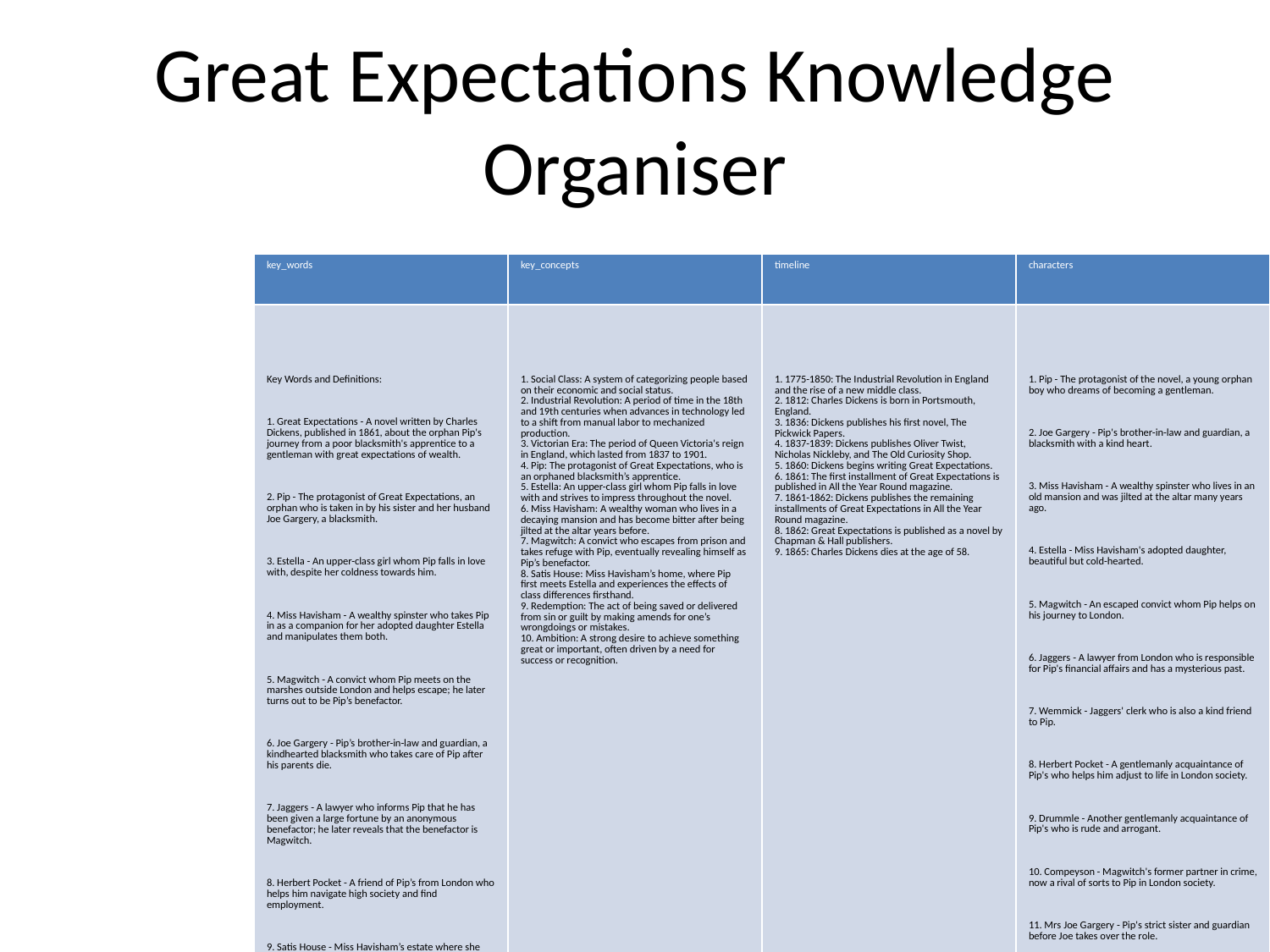

# Great Expectations Knowledge Organiser
| key\_words | key\_concepts | timeline | characters | characters\_quotes | dramatic\_devices |
| --- | --- | --- | --- | --- | --- |
| Key Words and Definitions: 1. Great Expectations - A novel written by Charles Dickens, published in 1861, about the orphan Pip's journey from a poor blacksmith's apprentice to a gentleman with great expectations of wealth. 2. Pip - The protagonist of Great Expectations, an orphan who is taken in by his sister and her husband Joe Gargery, a blacksmith. 3. Estella - An upper-class girl whom Pip falls in love with, despite her coldness towards him. 4. Miss Havisham - A wealthy spinster who takes Pip in as a companion for her adopted daughter Estella and manipulates them both. 5. Magwitch - A convict whom Pip meets on the marshes outside London and helps escape; he later turns out to be Pip’s benefactor. 6. Joe Gargery - Pip’s brother-in-law and guardian, a kindhearted blacksmith who takes care of Pip after his parents die. 7. Jaggers - A lawyer who informs Pip that he has been given a large fortune by an anonymous benefactor; he later reveals that the benefactor is Magwitch. 8. Herbert Pocket - A friend of Pip’s from London who helps him navigate high society and find employment. 9. Satis House - Miss Havisham’s estate where she lives in seclusion after being jilted at the altar years before; it is also where Pip first meets Estella. 10. Biddy - A young woman who works for Joe Gargery and becomes a close friend of Pip’s; she eventually marries Joe and takes over his business when he dies. | 1. Social Class: A system of categorizing people based on their economic and social status. 2. Industrial Revolution: A period of time in the 18th and 19th centuries when advances in technology led to a shift from manual labor to mechanized production. 3. Victorian Era: The period of Queen Victoria's reign in England, which lasted from 1837 to 1901. 4. Pip: The protagonist of Great Expectations, who is an orphaned blacksmith’s apprentice. 5. Estella: An upper-class girl whom Pip falls in love with and strives to impress throughout the novel. 6. Miss Havisham: A wealthy woman who lives in a decaying mansion and has become bitter after being jilted at the altar years before. 7. Magwitch: A convict who escapes from prison and takes refuge with Pip, eventually revealing himself as Pip’s benefactor. 8. Satis House: Miss Havisham’s home, where Pip first meets Estella and experiences the effects of class differences firsthand. 9. Redemption: The act of being saved or delivered from sin or guilt by making amends for one’s wrongdoings or mistakes. 10. Ambition: A strong desire to achieve something great or important, often driven by a need for success or recognition. | 1. 1775-1850: The Industrial Revolution in England and the rise of a new middle class. 2. 1812: Charles Dickens is born in Portsmouth, England. 3. 1836: Dickens publishes his first novel, The Pickwick Papers. 4. 1837-1839: Dickens publishes Oliver Twist, Nicholas Nickleby, and The Old Curiosity Shop. 5. 1860: Dickens begins writing Great Expectations. 6. 1861: The first installment of Great Expectations is published in All the Year Round magazine. 7. 1861-1862: Dickens publishes the remaining installments of Great Expectations in All the Year Round magazine. 8. 1862: Great Expectations is published as a novel by Chapman & Hall publishers. 9. 1865: Charles Dickens dies at the age of 58. | 1. Pip - The protagonist of the novel, a young orphan boy who dreams of becoming a gentleman. 2. Joe Gargery - Pip's brother-in-law and guardian, a blacksmith with a kind heart. 3. Miss Havisham - A wealthy spinster who lives in an old mansion and was jilted at the altar many years ago. 4. Estella - Miss Havisham's adopted daughter, beautiful but cold-hearted. 5. Magwitch - An escaped convict whom Pip helps on his journey to London. 6. Jaggers - A lawyer from London who is responsible for Pip's financial affairs and has a mysterious past. 7. Wemmick - Jaggers' clerk who is also a kind friend to Pip. 8. Herbert Pocket - A gentlemanly acquaintance of Pip's who helps him adjust to life in London society. 9. Drummle - Another gentlemanly acquaintance of Pip's who is rude and arrogant. 10. Compeyson - Magwitch's former partner in crime, now a rival of sorts to Pip in London society. 11. Mrs Joe Gargery - Pip's strict sister and guardian before Joe takes over the role. 12. Biddy - A young girl from the village who befriends Pip and eventually marries Joe Gargery | 1. “My course is set for an unchanging sea.” – Pip 2. “Take nothing on its looks; take everything on evidence.” – Mr. Jaggers 3. “I must keep to my own course, and avoid betraying myself into any entanglement.” – Estella 4. “I have been bent and broken, but - I hope - into a better shape.” – Pip 5. “Expect nothing, and you will never be disappointed.” – Miss Havisham 6. “I saw that everything in the room had stopped, like the watch and the clock, a long time ago.” – Pip 7. “Suffering has been stronger than all other teaching, and has taught me to understand what your heart used to be.” – Magwitch 8. “I am not a-going to be low…I am sorry for you, and I'll say no more at present.” – Joe Gargery 9. “The world may not allow much for dreams!” – Wemmick 10. “If you can't get to be oncommon through going straight, you'll never get to do it through going crooked.” – Herbert Pocket | 1. Irony: Used to create tension and suspense throughout the novel, as well as emphasize certain themes. For example, Pip is given great expectations of wealth and success but his benefactor turns out to be a convict he met in the graveyard. 2. Foreshadowing: Used to hint at events that will happen later in the novel. For example, when Pip meets Magwitch in the graveyard it foreshadows his eventual role as Pip's benefactor. 3. Flashbacks: Used to provide insight into characters' pasts and reveal motivations for their current actions. For example, flashbacks are used to show how Miss Havisham was scorned by her former fiancé and how this has shaped her current behavior. 4. Characterization: Used to bring characters to life and create connections between them. For example, Estella is characterized as a cold-hearted beauty who rejects Pip's affections, while Joe Gargery is characterized as a kind-hearted blacksmith who takes care of Pip despite his own poverty. 5. Symbolism: Used to represent abstract ideas or concepts in tangible objects or characters. For example, Miss Havisham's rotting wedding dress symbolizes her frozen emotional state and refusal to move on from her past heartbreak. |